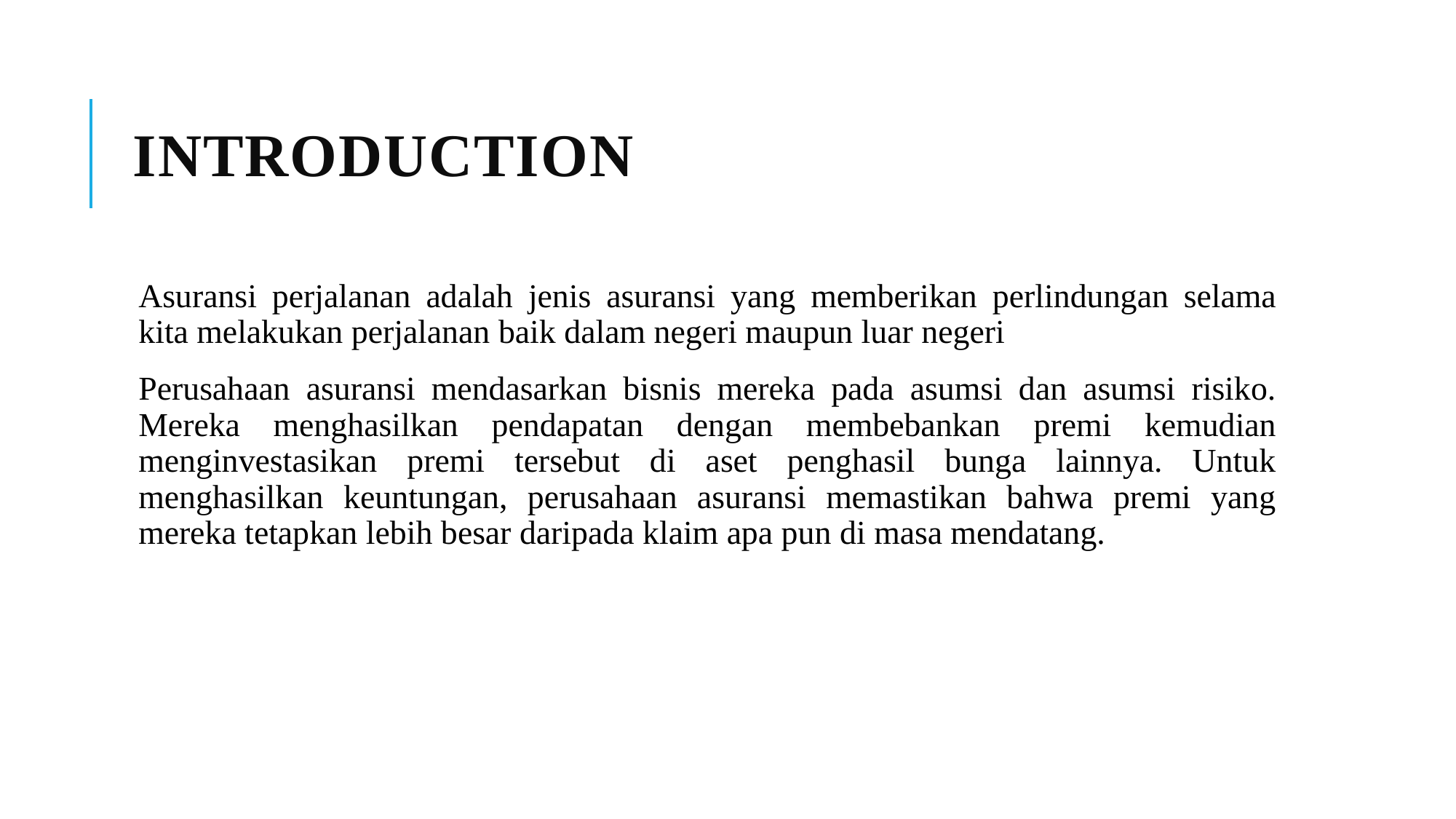

# introduction
Asuransi perjalanan adalah jenis asuransi yang memberikan perlindungan selama kita melakukan perjalanan baik dalam negeri maupun luar negeri
Perusahaan asuransi mendasarkan bisnis mereka pada asumsi dan asumsi risiko. Mereka menghasilkan pendapatan dengan membebankan premi kemudian menginvestasikan premi tersebut di aset penghasil bunga lainnya. Untuk menghasilkan keuntungan, perusahaan asuransi memastikan bahwa premi yang mereka tetapkan lebih besar daripada klaim apa pun di masa mendatang.